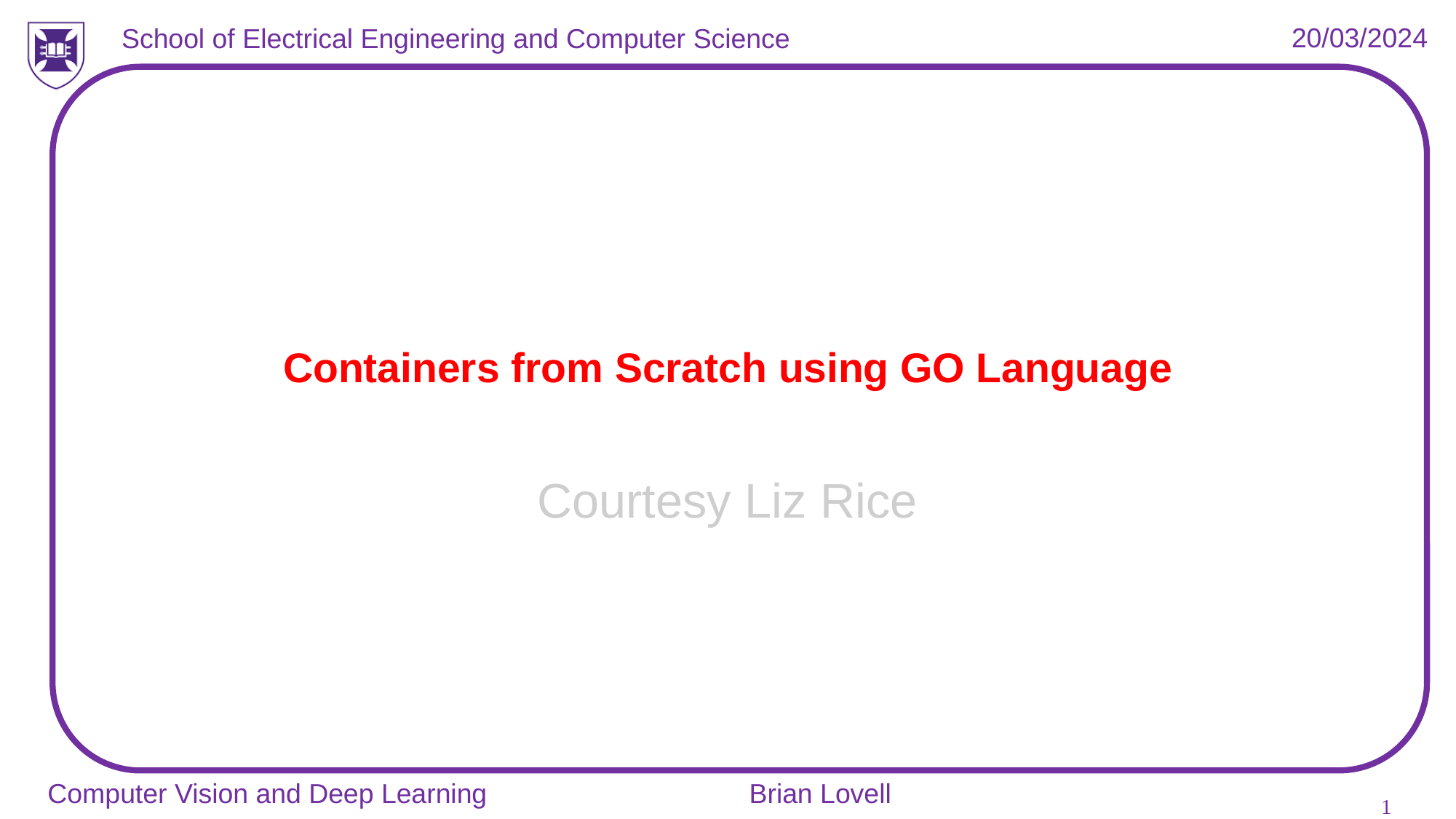

# Containers from Scratch using GO Language
Courtesy Liz Rice